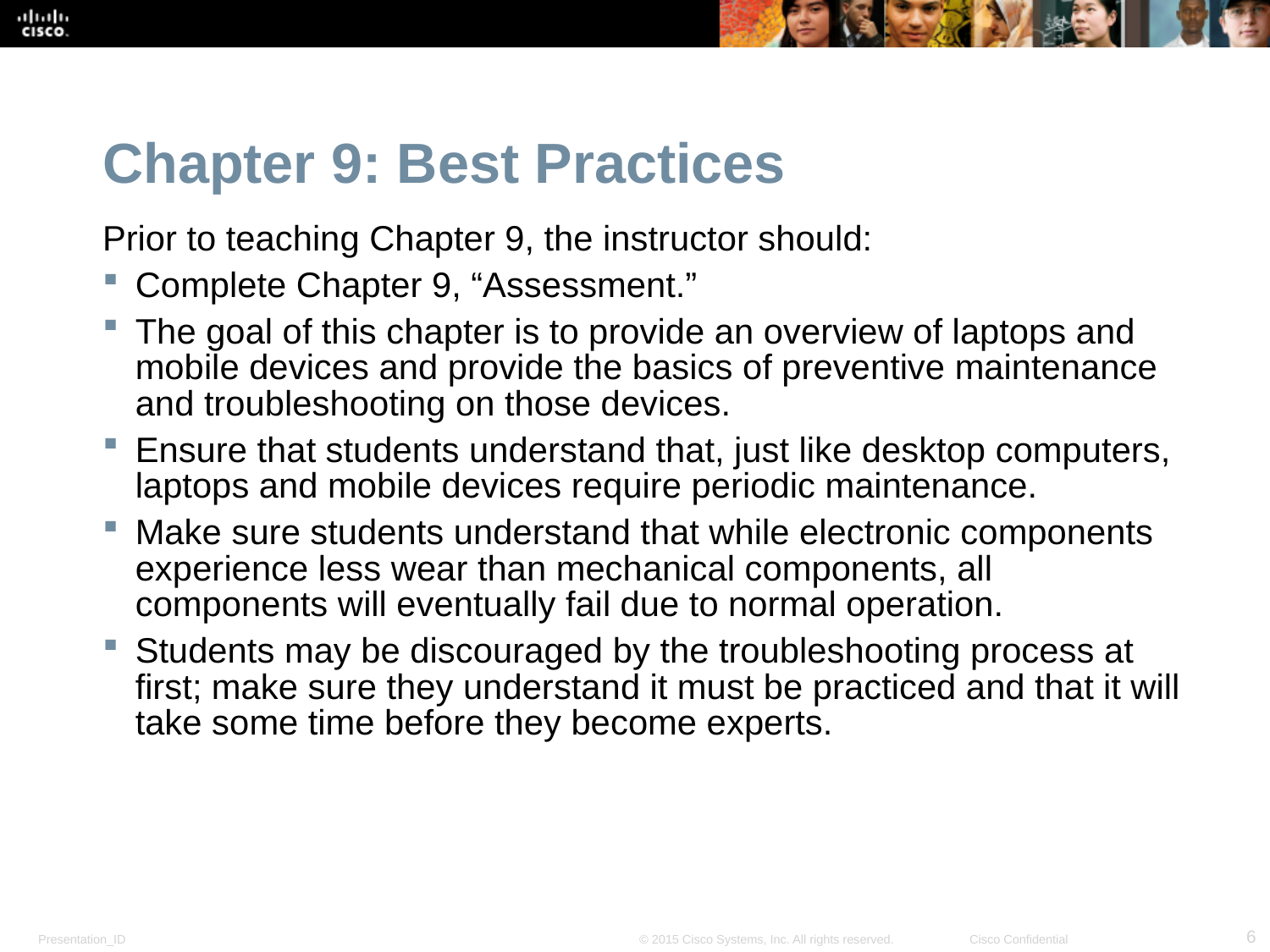

Chapter 9: Best Practices
Prior to teaching Chapter 9, the instructor should:
Complete Chapter 9, “Assessment.”
The goal of this chapter is to provide an overview of laptops and mobile devices and provide the basics of preventive maintenance and troubleshooting on those devices.
Ensure that students understand that, just like desktop computers, laptops and mobile devices require periodic maintenance.
Make sure students understand that while electronic components experience less wear than mechanical components, all components will eventually fail due to normal operation.
Students may be discouraged by the troubleshooting process at first; make sure they understand it must be practiced and that it will take some time before they become experts.